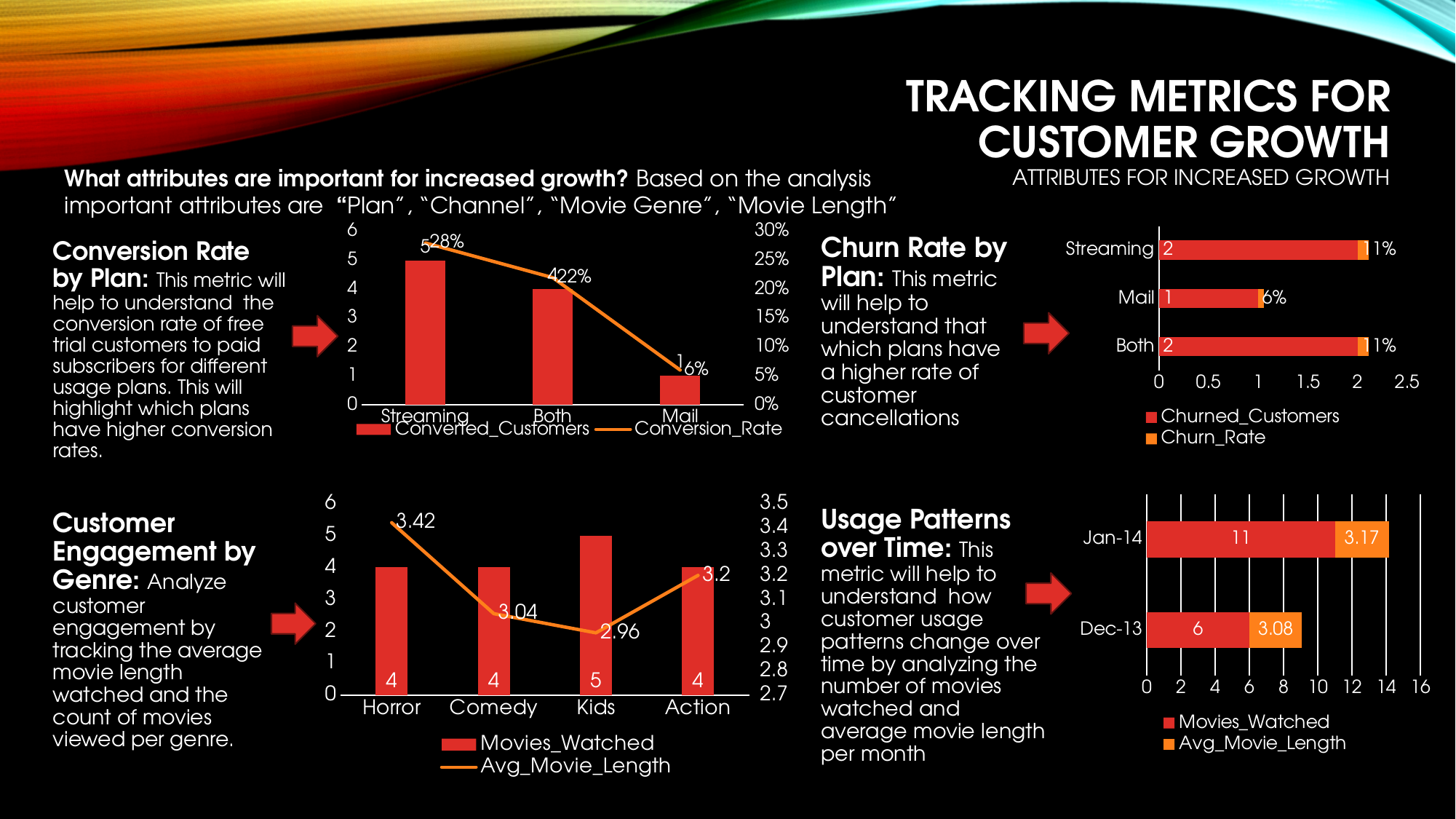

# Tracking Metrics for Customer Growth Attributes for Increased Growth
What attributes are important for increased growth? Based on the analysis important attributes are  “Plan”, “Channel”, “Movie Genre”, “Movie Length”

### Chart

| Category | Converted_Customers | Conversion_Rate |
|---|---|---|
| Streaming | 5.0 | 0.28 |
| Both | 4.0 | 0.22 |
| Mail | 1.0 | 0.06 |

### Chart

| Category | Churned_Customers | Churn_Rate |
|---|---|---|
| Both | 2.0 | 0.11 |
| Mail | 1.0 | 0.06 |
| Streaming | 2.0 | 0.11 |
Churn Rate by Plan: This metric will help to understand that which plans have a higher rate of customer cancellations
Conversion Rate by Plan: This metric will help to understand  the conversion rate of free trial customers to paid subscribers for different usage plans. This will highlight which plans have higher conversion rates.

### Chart

| Category | Movies_Watched | Avg_Movie_Length |
|---|---|---|
| Horror | 4.0 | 3.42 |
| Comedy | 4.0 | 3.04 |
| Kids | 5.0 | 2.96 |
| Action | 4.0 | 3.2 |

### Chart

| Category | Movies_Watched | Avg_Movie_Length |
|---|---|---|
| Dec-13 | 6.0 | 3.08 |
| Jan-14 | 11.0 | 3.17 |
Usage Patterns over Time: This metric will help to understand  how customer usage patterns change over time by analyzing the number of movies watched and average movie length per month
Customer Engagement by Genre: Analyze customer engagement by tracking the average movie length watched and the count of movies viewed per genre.